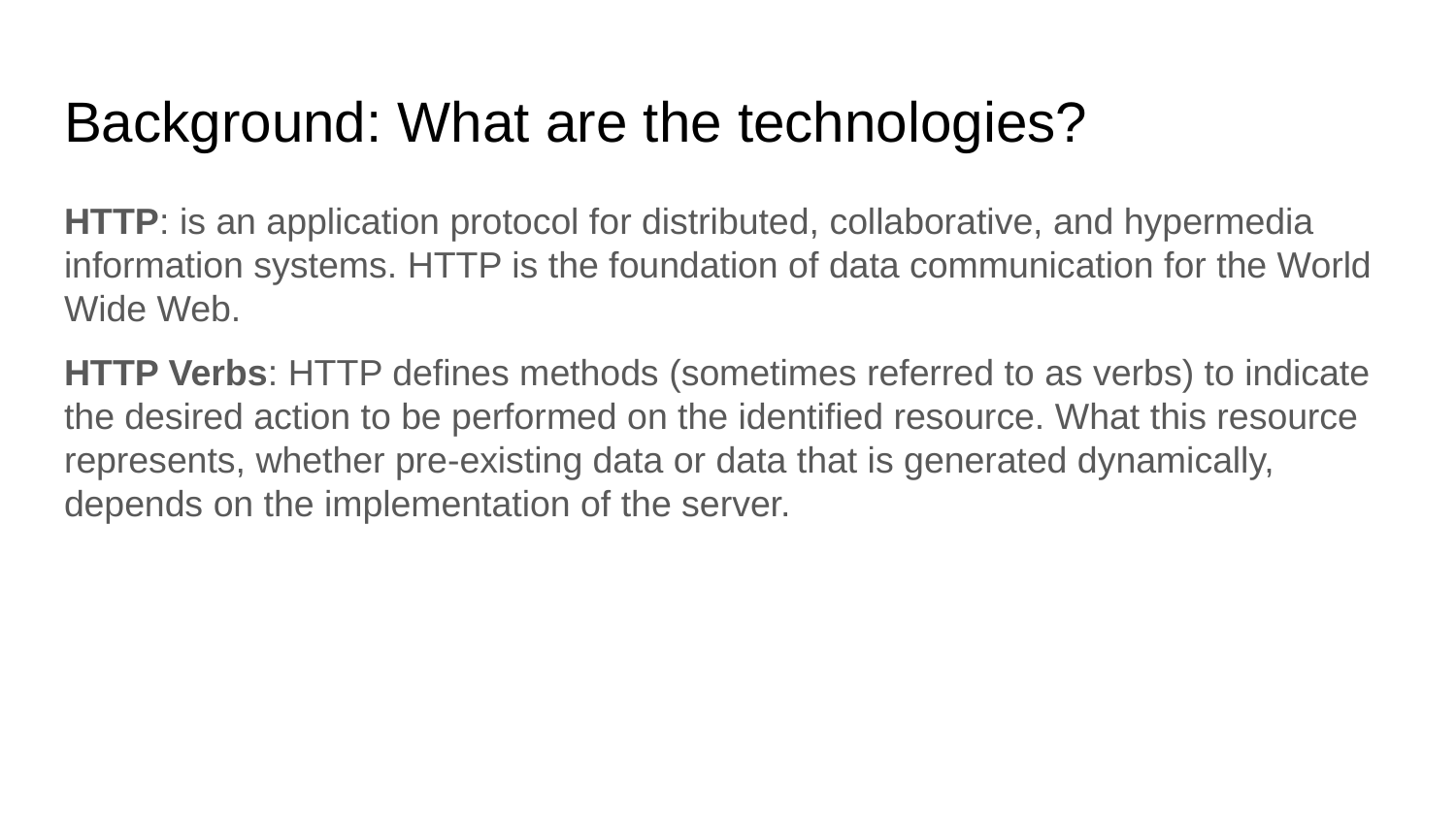

# Background: What are the technologies?
HTTP: is an application protocol for distributed, collaborative, and hypermedia information systems. HTTP is the foundation of data communication for the World Wide Web.
HTTP Verbs: HTTP defines methods (sometimes referred to as verbs) to indicate the desired action to be performed on the identified resource. What this resource represents, whether pre-existing data or data that is generated dynamically, depends on the implementation of the server.